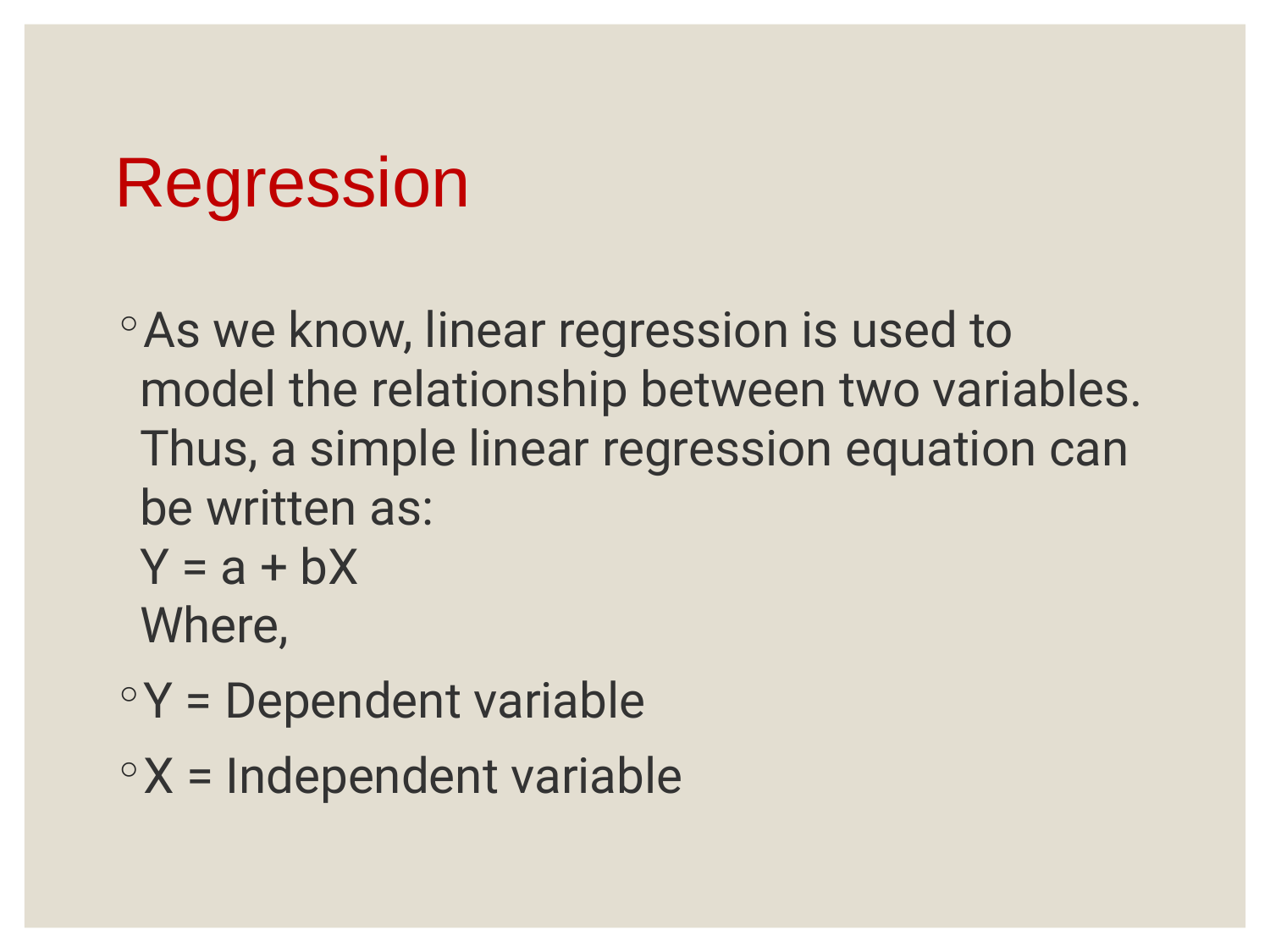

# Regression
As we know, linear regression is used to model the relationship between two variables. Thus, a simple linear regression equation can be written as:
Y = a + bX
Where,
Y = Dependent variable
X = Independent variable